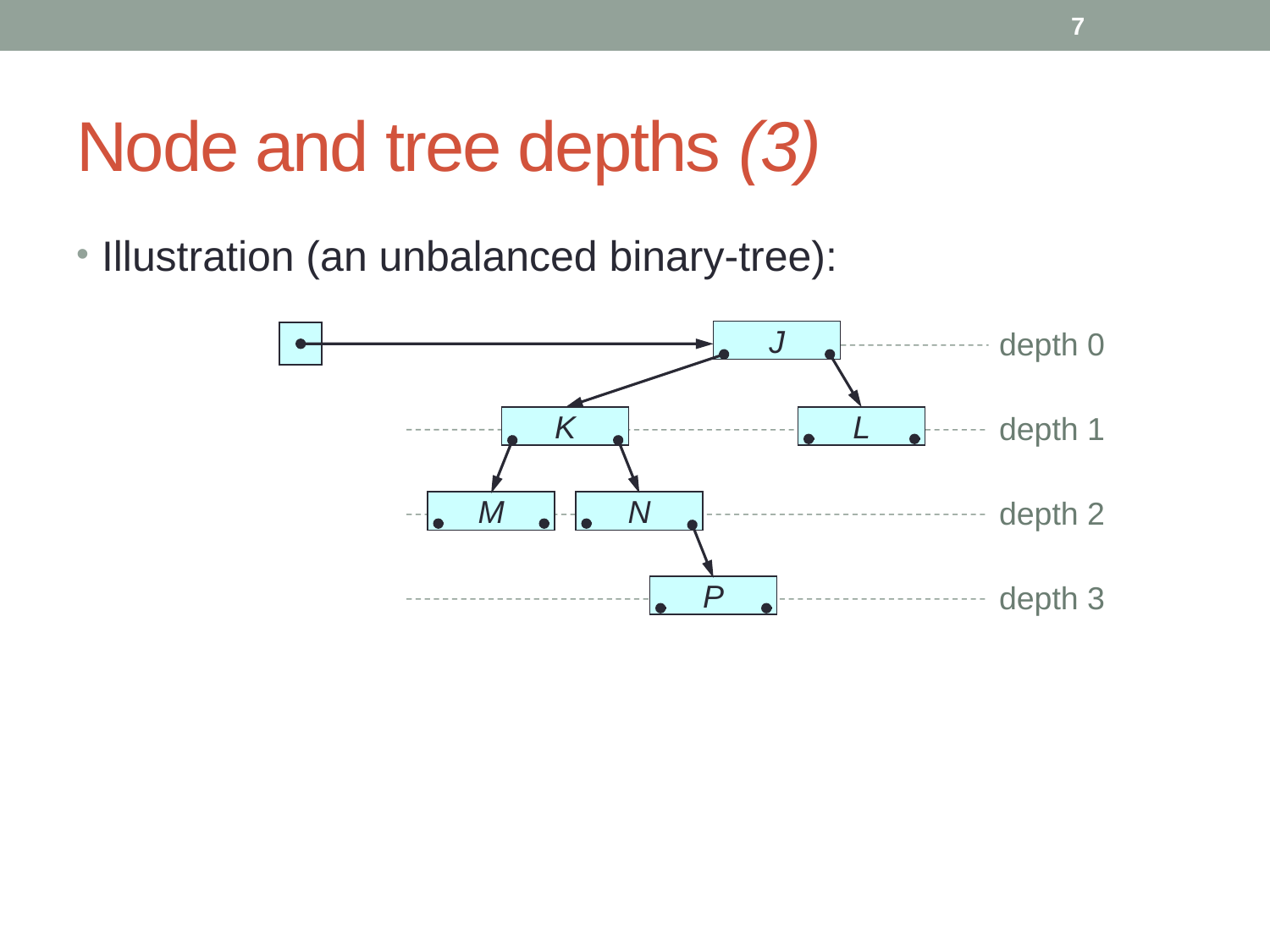

7
# Node and tree depths (3)
Illustration (an unbalanced binary-tree):
J

K
L

M
N

P

depth 0

depth 1

depth 2

depth 3